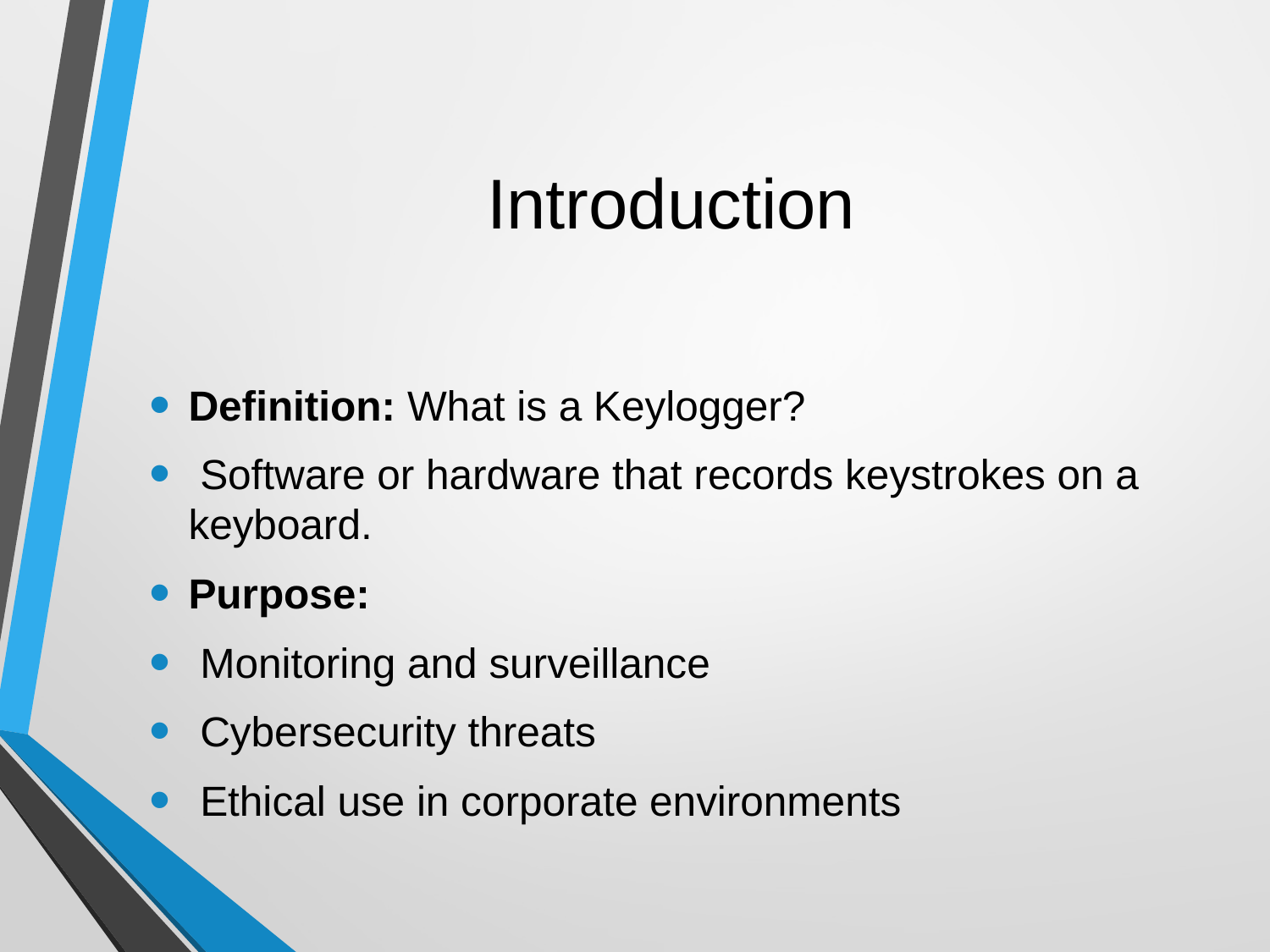

# Introduction
Definition: What is a Keylogger?
 Software or hardware that records keystrokes on a keyboard.
Purpose:
 Monitoring and surveillance
 Cybersecurity threats
 Ethical use in corporate environments